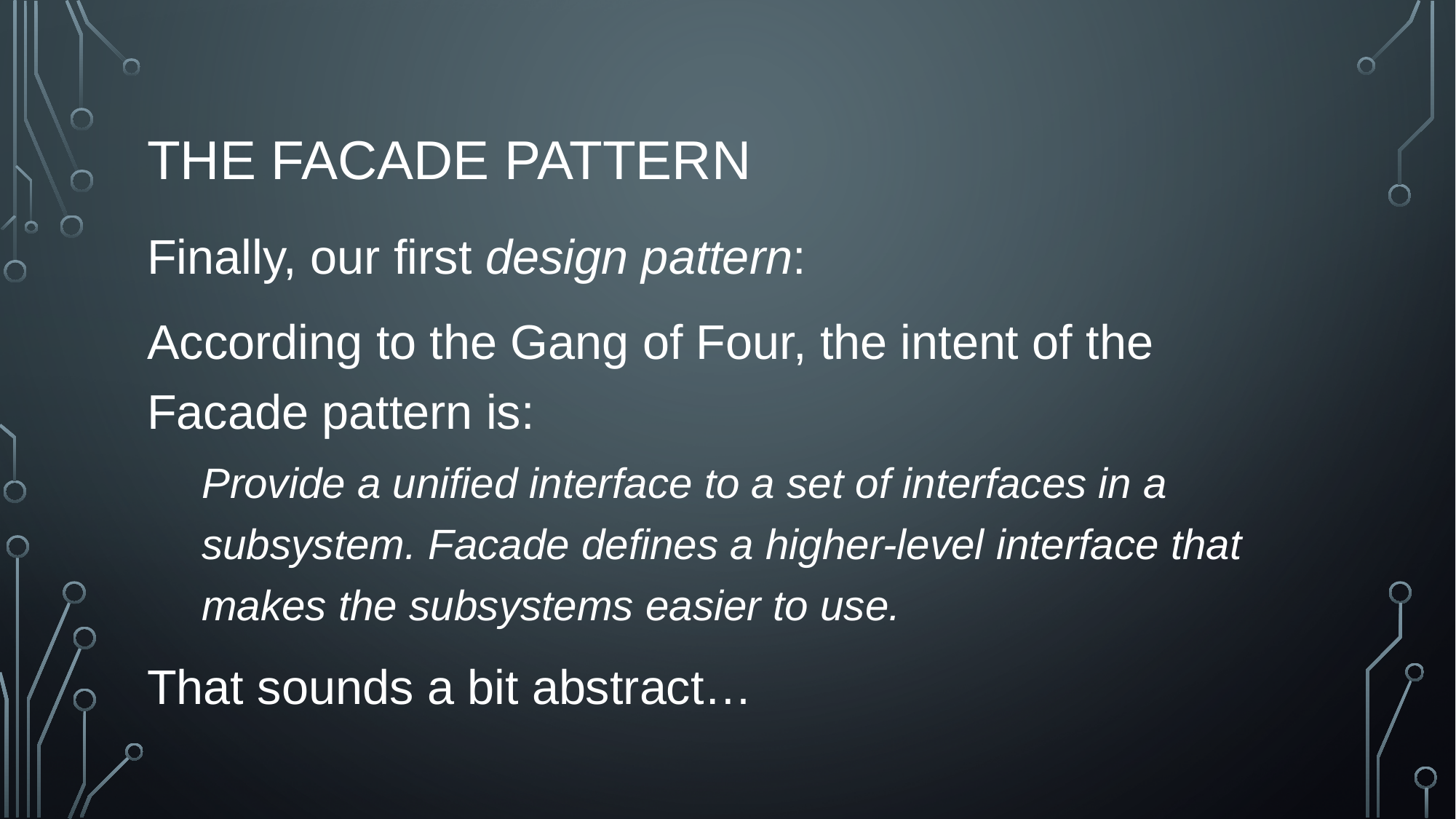

# The facade pattern
Finally, our first design pattern:
According to the Gang of Four, the intent of the Facade pattern is:
Provide a unified interface to a set of interfaces in a subsystem. Facade defines a higher-level interface that makes the subsystems easier to use.
That sounds a bit abstract…